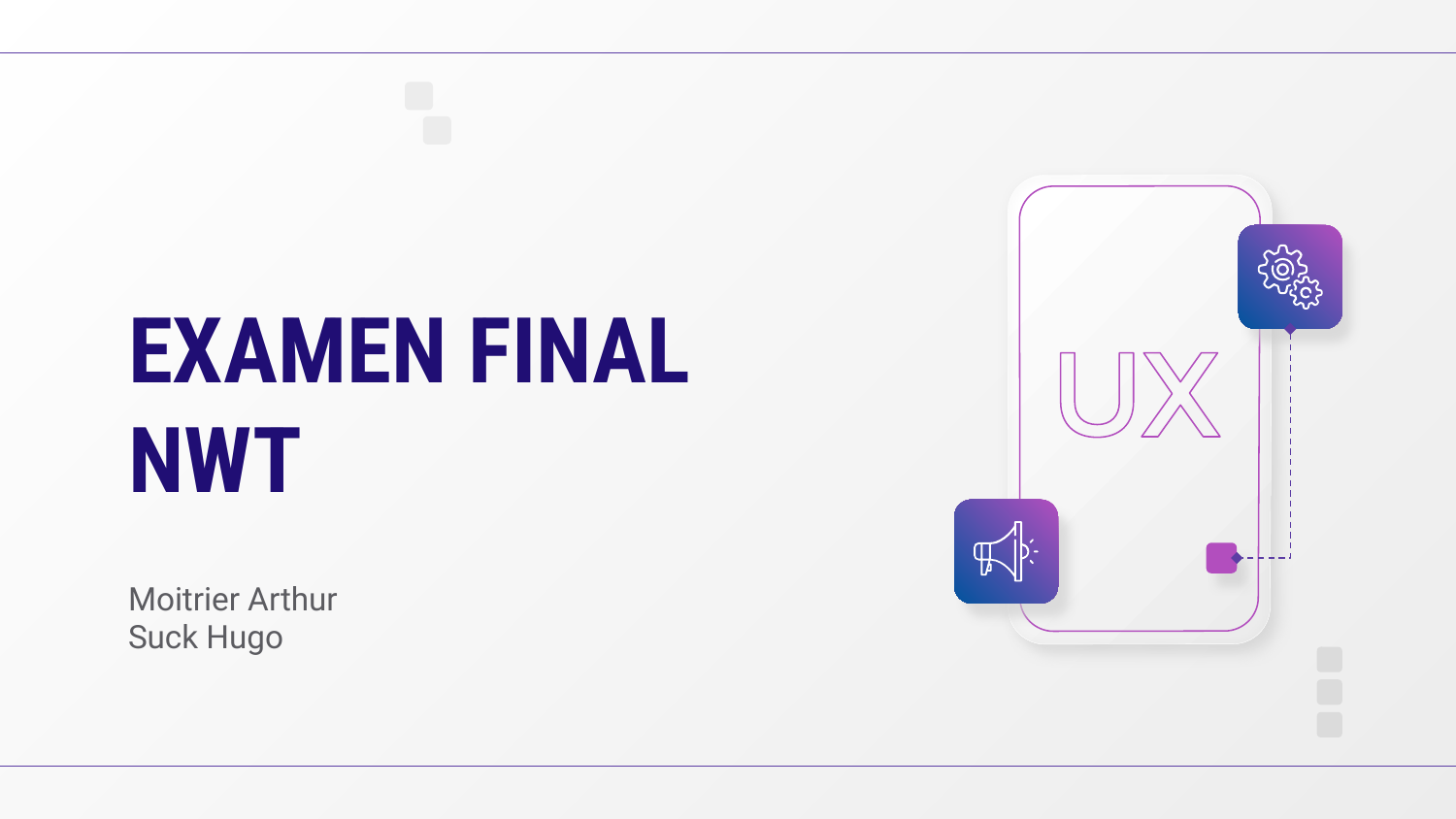

# EXAMEN FINAL
NWT
Moitrier Arthur
Suck Hugo